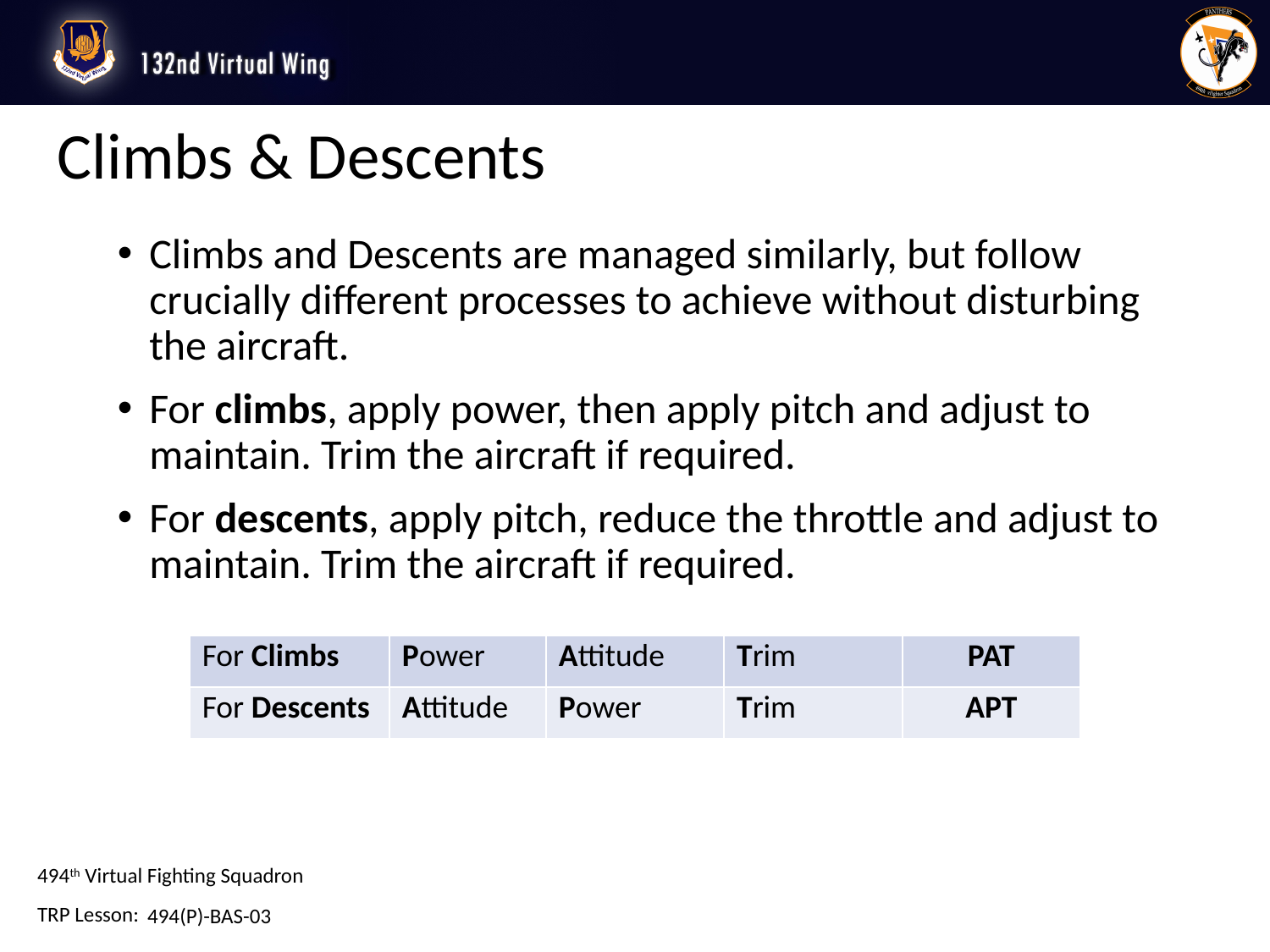

# Climbs & Descents
Climbs and Descents are managed similarly, but follow crucially different processes to achieve without disturbing the aircraft.
For climbs, apply power, then apply pitch and adjust to maintain. Trim the aircraft if required.
For descents, apply pitch, reduce the throttle and adjust to maintain. Trim the aircraft if required.

| For Climbs | Power | Attitude | Trim | PAT |
| --- | --- | --- | --- | --- |
| For Descents | Attitude | Power | Trim | APT |
494(P)-BAS-03